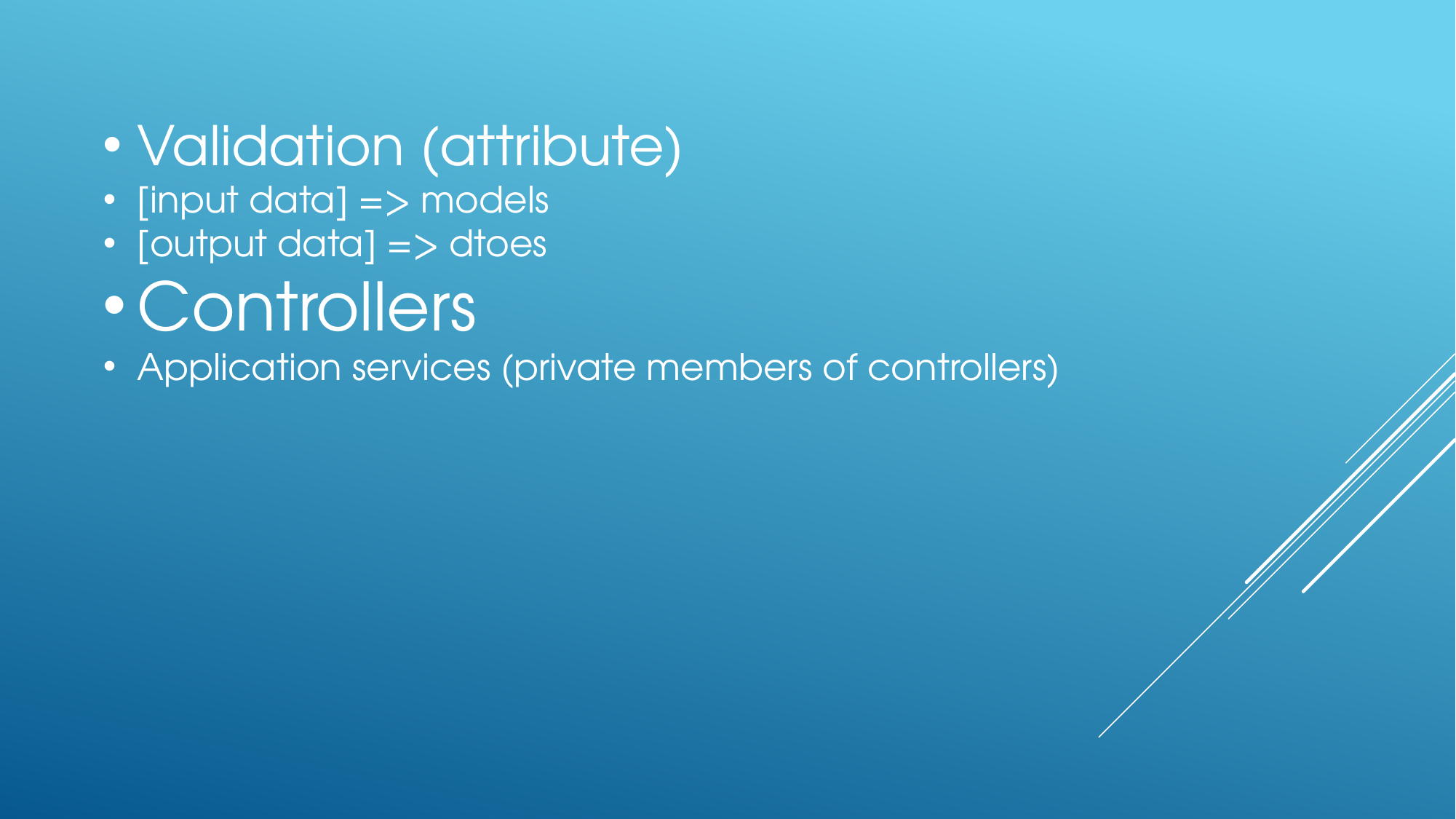

Validation (attribute)
[input data] => models
[output data] => dtoes
Controllers
Application services (private members of controllers)